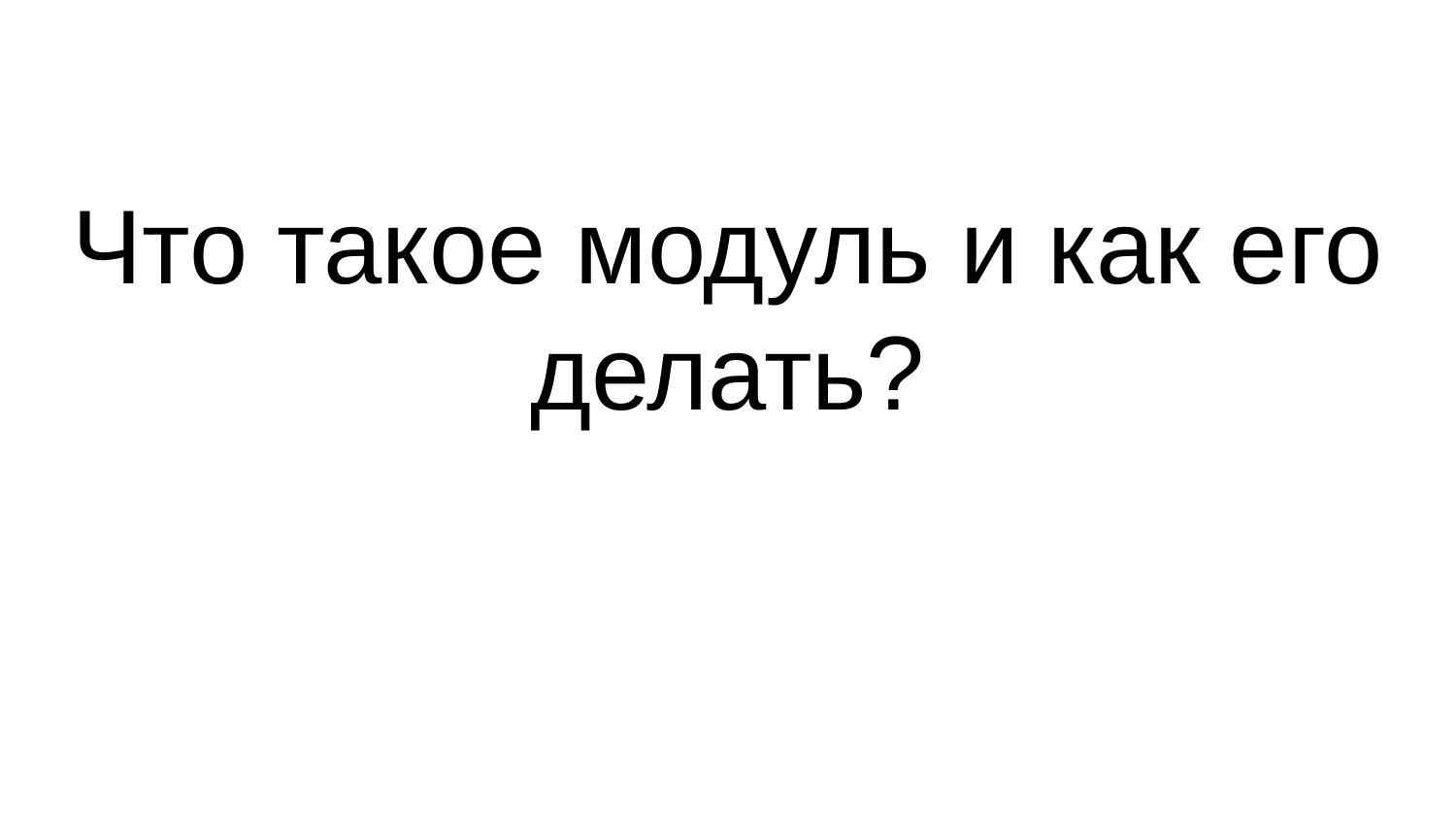

# Что такое модуль и как его делать?